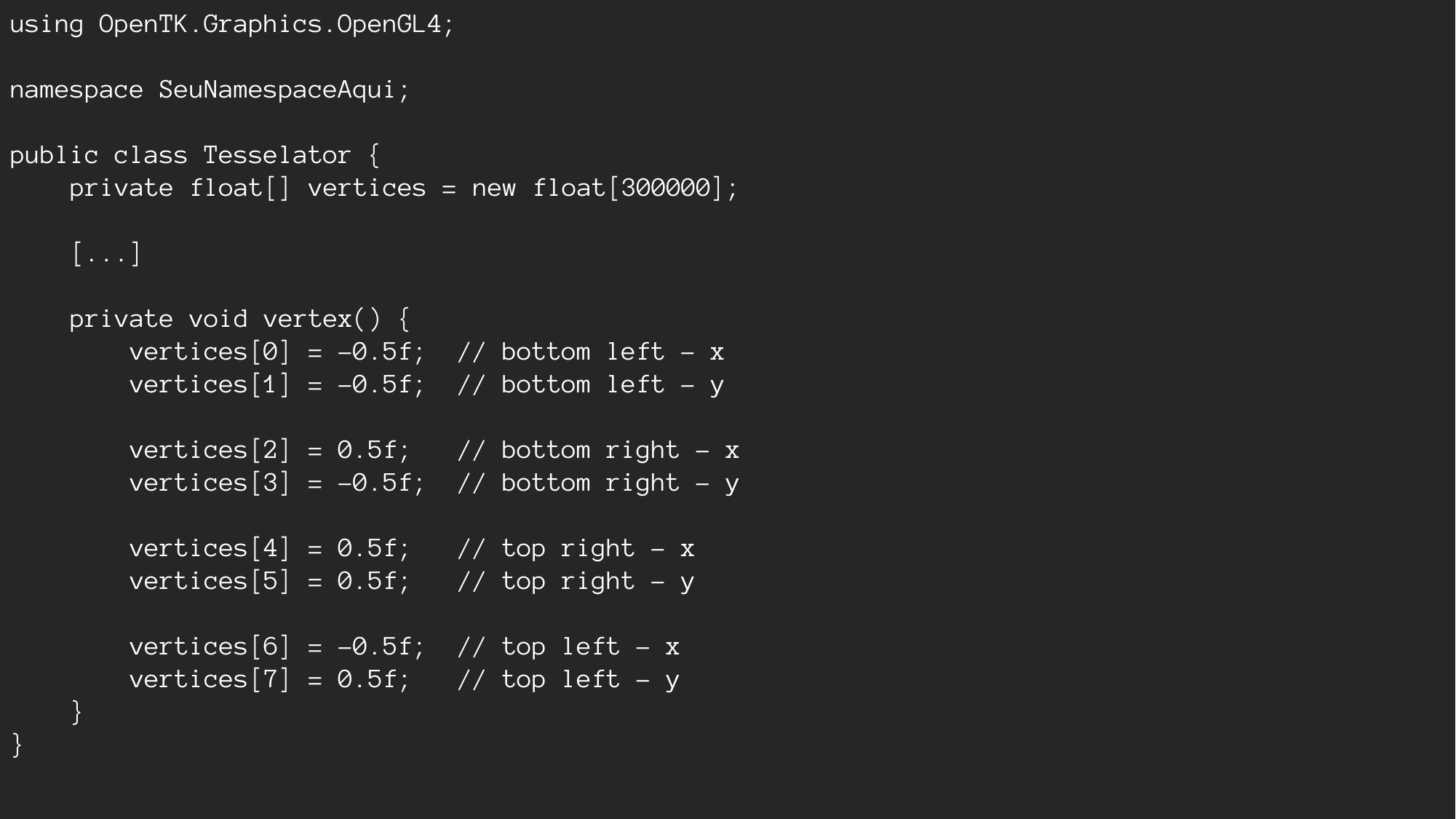

using OpenTK.Graphics.OpenGL4;

namespace SeuNamespaceAqui;
public class Tesselator {
    private float[] vertices = new float[300000];

    [...]

    private void vertex() {
        vertices[0] = -0.5f;  // bottom left - x
        vertices[1] = -0.5f;  // bottom left - y

        vertices[2] = 0.5f;   // bottom right - x
        vertices[3] = -0.5f;  // bottom right - y

        vertices[4] = 0.5f;   // top right - x
        vertices[5] = 0.5f;   // top right - y

        vertices[6] = -0.5f;  // top left - x
        vertices[7] = 0.5f;   // top left - y
    }
}